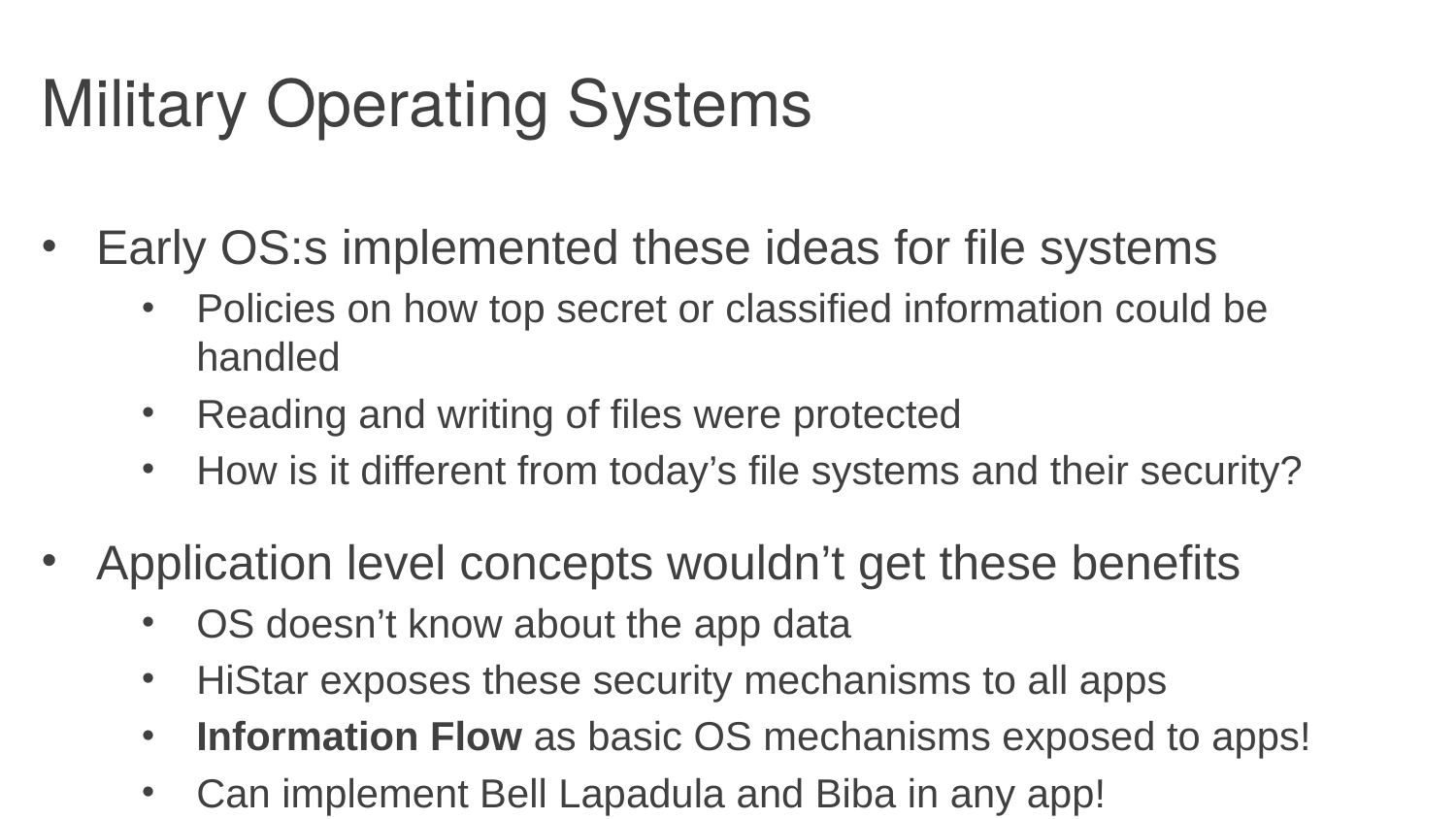

# Military Operating Systems
Early OS:s implemented these ideas for file systems
Policies on how top secret or classified information could be handled
Reading and writing of files were protected
How is it different from today’s file systems and their security?

Application level concepts wouldn’t get these benefits
OS doesn’t know about the app data
HiStar exposes these security mechanisms to all apps
Information Flow as basic OS mechanisms exposed to apps!
Can implement Bell Lapadula and Biba in any app!